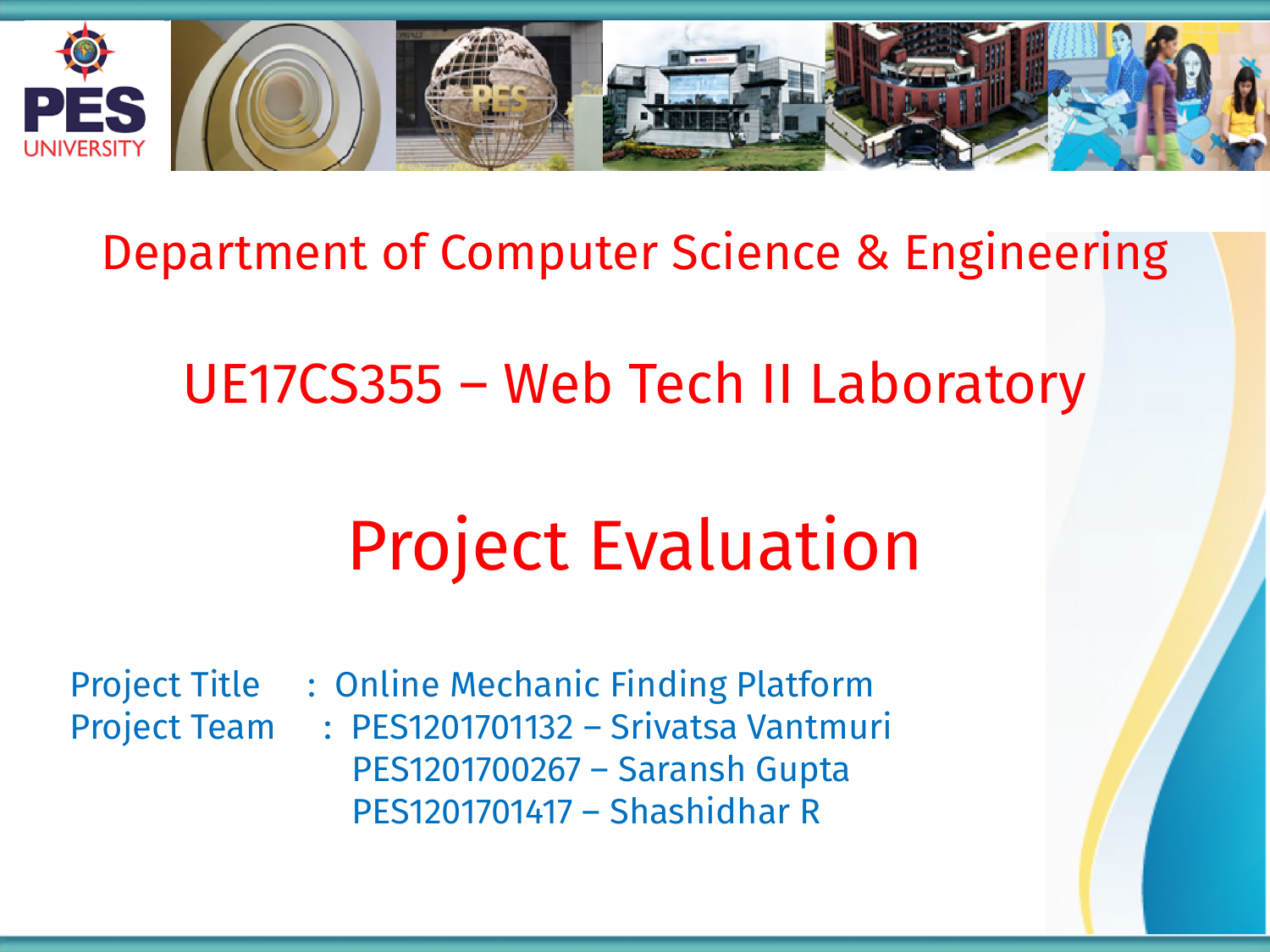

Department of Computer Science & Engineering

UE17CS355 – Web Tech II Laboratory

Project Evaluation
Project Title     :  Online Mechanic Finding Platform
Project Team 	:  PES1201701132 – Srivatsa Vantmuri
		   PES1201700267 – Saransh Gupta
		   PES1201701417 – Shashidhar R